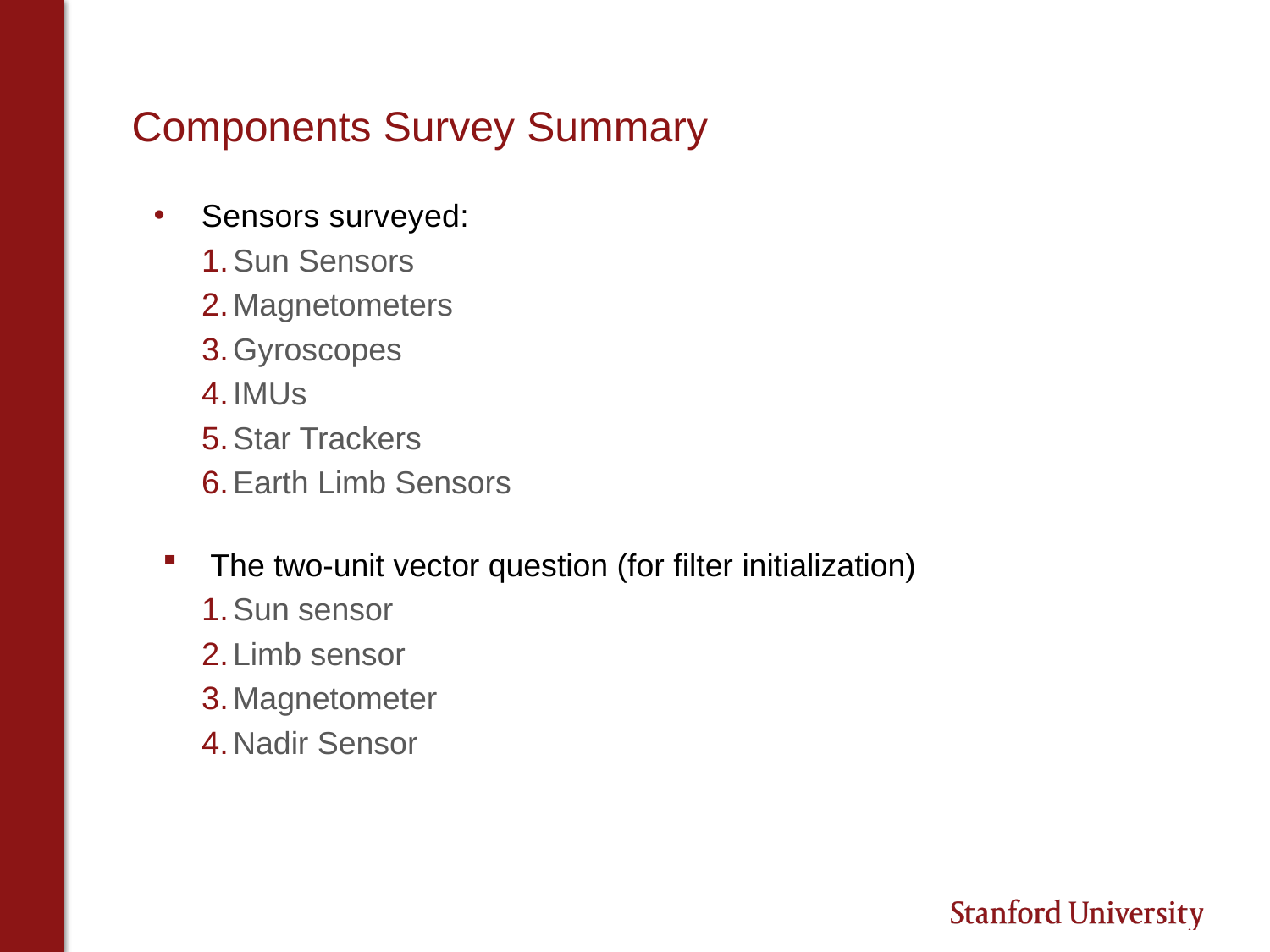

# Components Survey Summary

Sensors surveyed:
Sun Sensors
Magnetometers
Gyroscopes
IMUs
Star Trackers
Earth Limb Sensors
The two-unit vector question (for filter initialization)
Sun sensor
Limb sensor
Magnetometer
Nadir Sensor